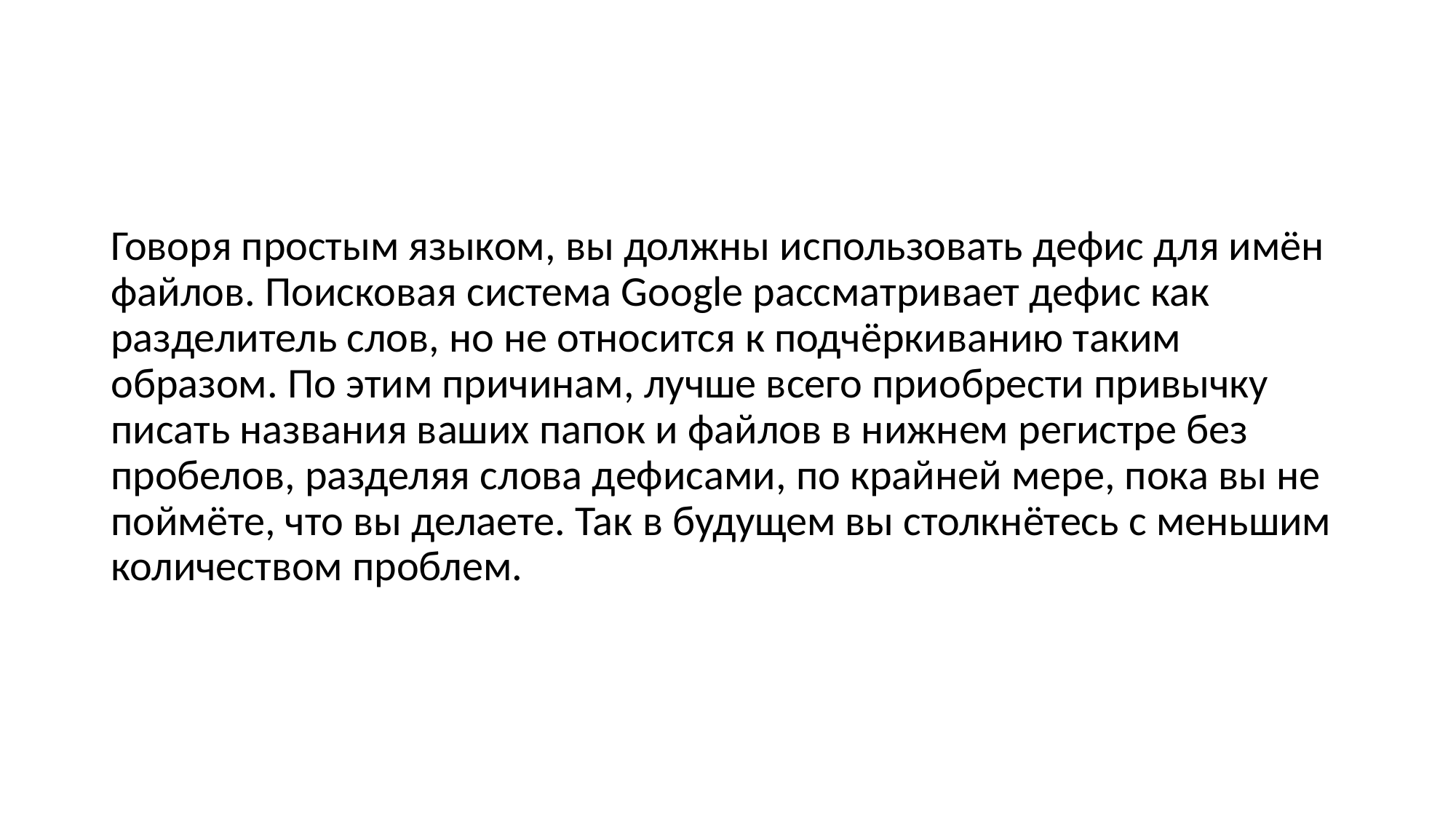

#
Говоря простым языком, вы должны использовать дефис для имён файлов. Поисковая система Google рассматривает дефис как разделитель слов, но не относится к подчёркиванию таким образом. По этим причинам, лучше всего приобрести привычку писать названия ваших папок и файлов в нижнем регистре без пробелов, разделяя слова дефисами, по крайней мере, пока вы не поймёте, что вы делаете. Так в будущем вы столкнётесь с меньшим количеством проблем.